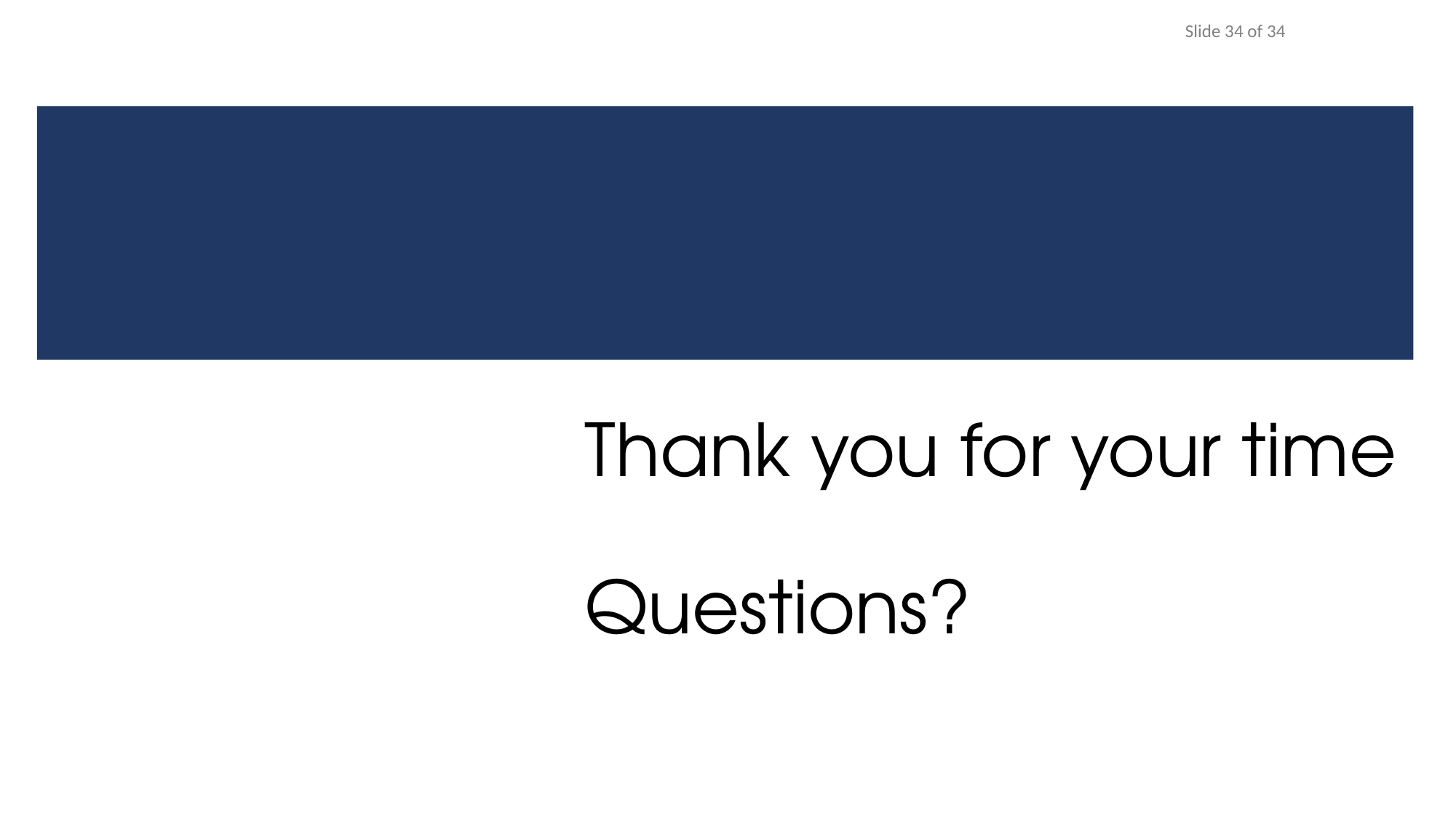

Slide 34 of 34

Thank you for your time
Questions?